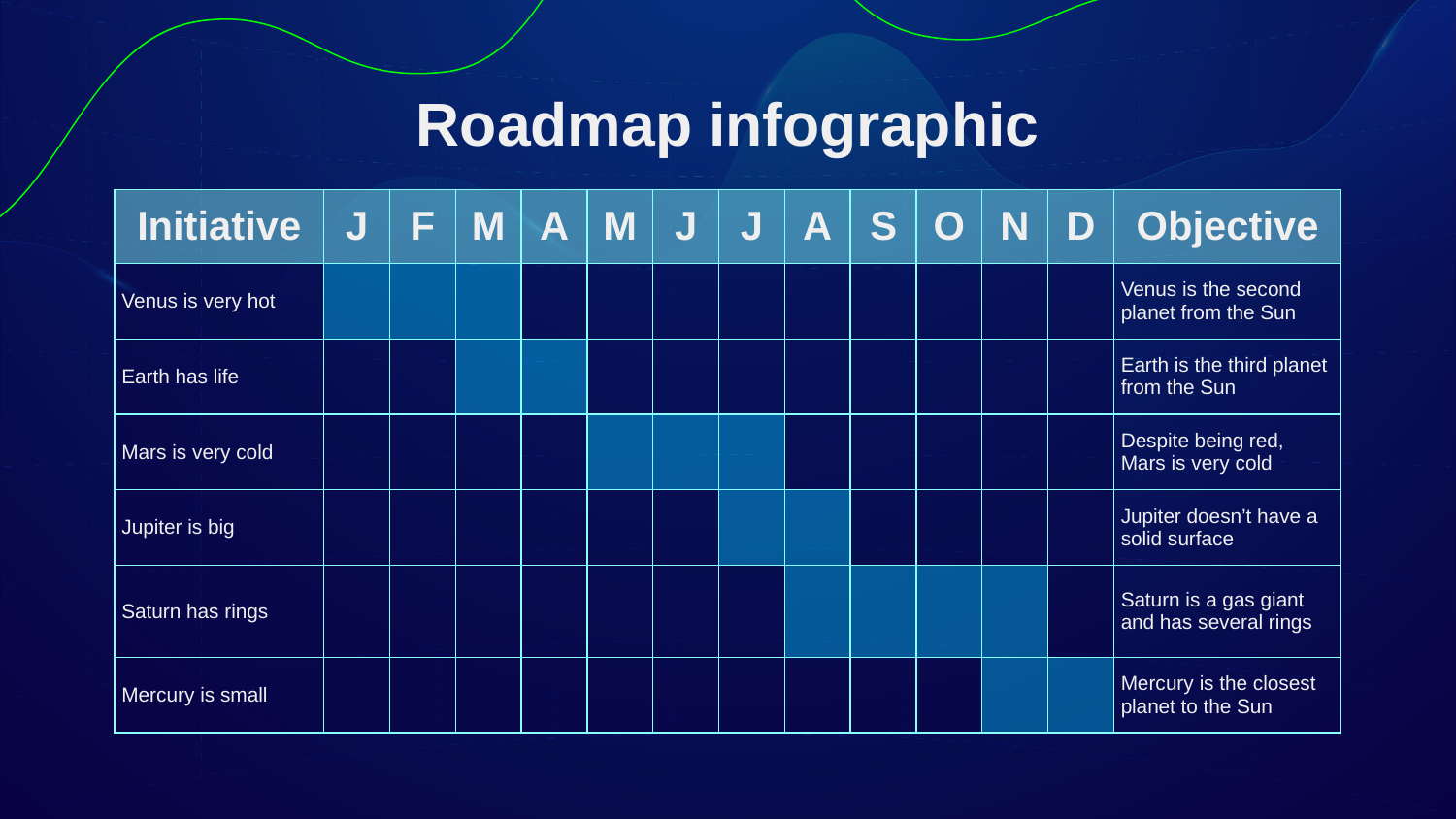

# Roadmap infographic
| Initiative | J | F | M | A | M | J | J | A | S | O | N | D | Objective |
| --- | --- | --- | --- | --- | --- | --- | --- | --- | --- | --- | --- | --- | --- |
| Venus is very hot |  |  |  |  |  |  |  |  |  |  |  |  | Venus is the second planet from the Sun |
| Earth has life |  |  |  |  |  |  |  |  |  |  |  |  | Earth is the third planet from the Sun |
| Mars is very cold |  |  |  |  |  |  |  |  |  |  |  |  | Despite being red, Mars is very cold |
| Jupiter is big |  |  |  |  |  |  |  |  |  |  |  |  | Jupiter doesn’t have a solid surface |
| Saturn has rings |  |  |  |  |  |  |  |  |  |  |  |  | Saturn is a gas giant and has several rings |
| Mercury is small |  |  |  |  |  |  |  |  |  |  |  |  | Mercury is the closest planet to the Sun |